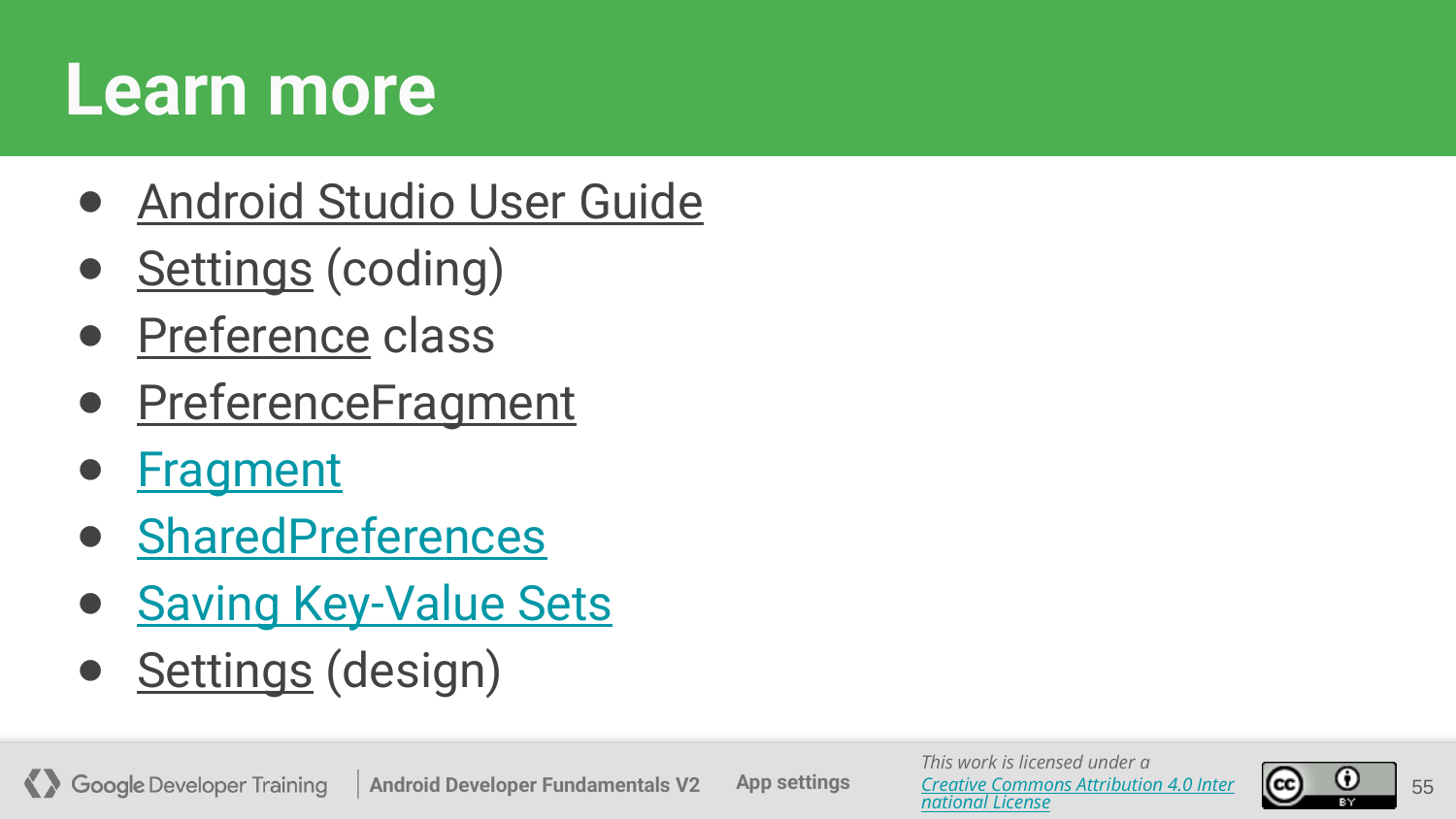

# Learn more
Android Studio User Guide
Settings (coding)
Preference class
PreferenceFragment
Fragment
SharedPreferences
Saving Key-Value Sets
Settings (design)

55